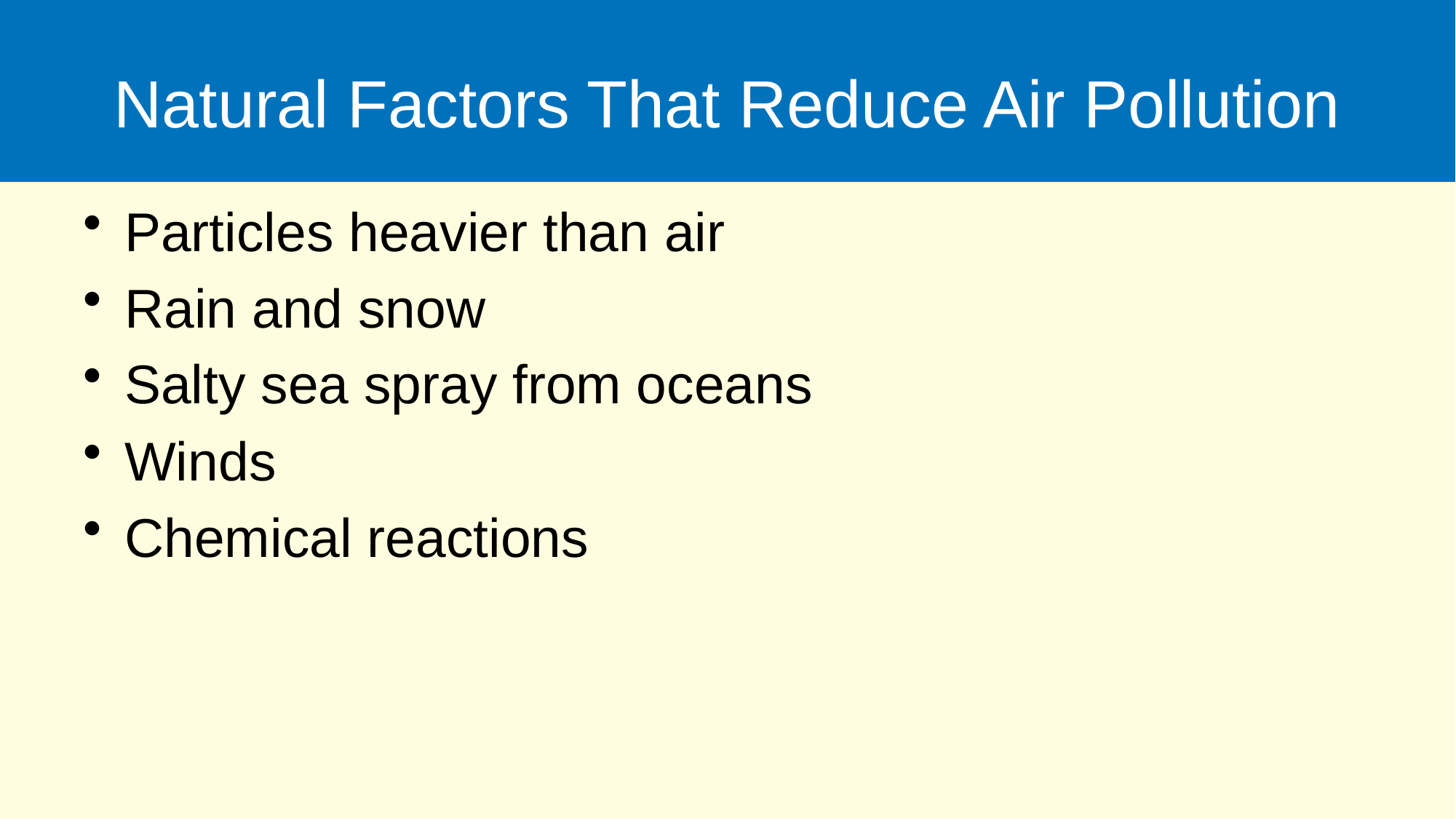

# Natural Factors That Reduce Air Pollution
Particles heavier than air
Rain and snow
Salty sea spray from oceans
Winds
Chemical reactions